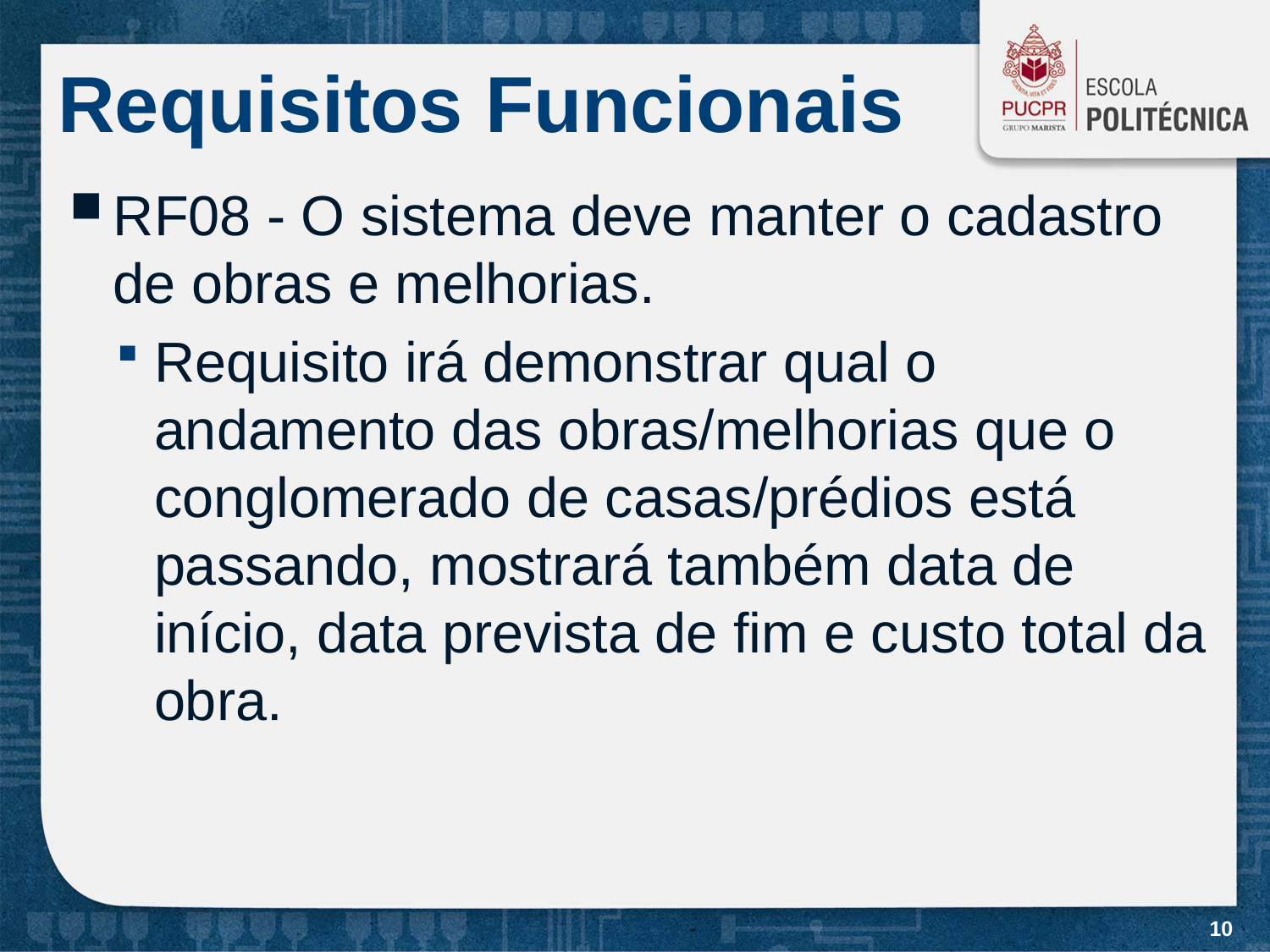

# Requisitos Funcionais
RF08 - O sistema deve manter o cadastro de obras e melhorias.
Requisito irá demonstrar qual o andamento das obras/melhorias que o conglomerado de casas/prédios está passando, mostrará também data de início, data prevista de fim e custo total da obra.
10